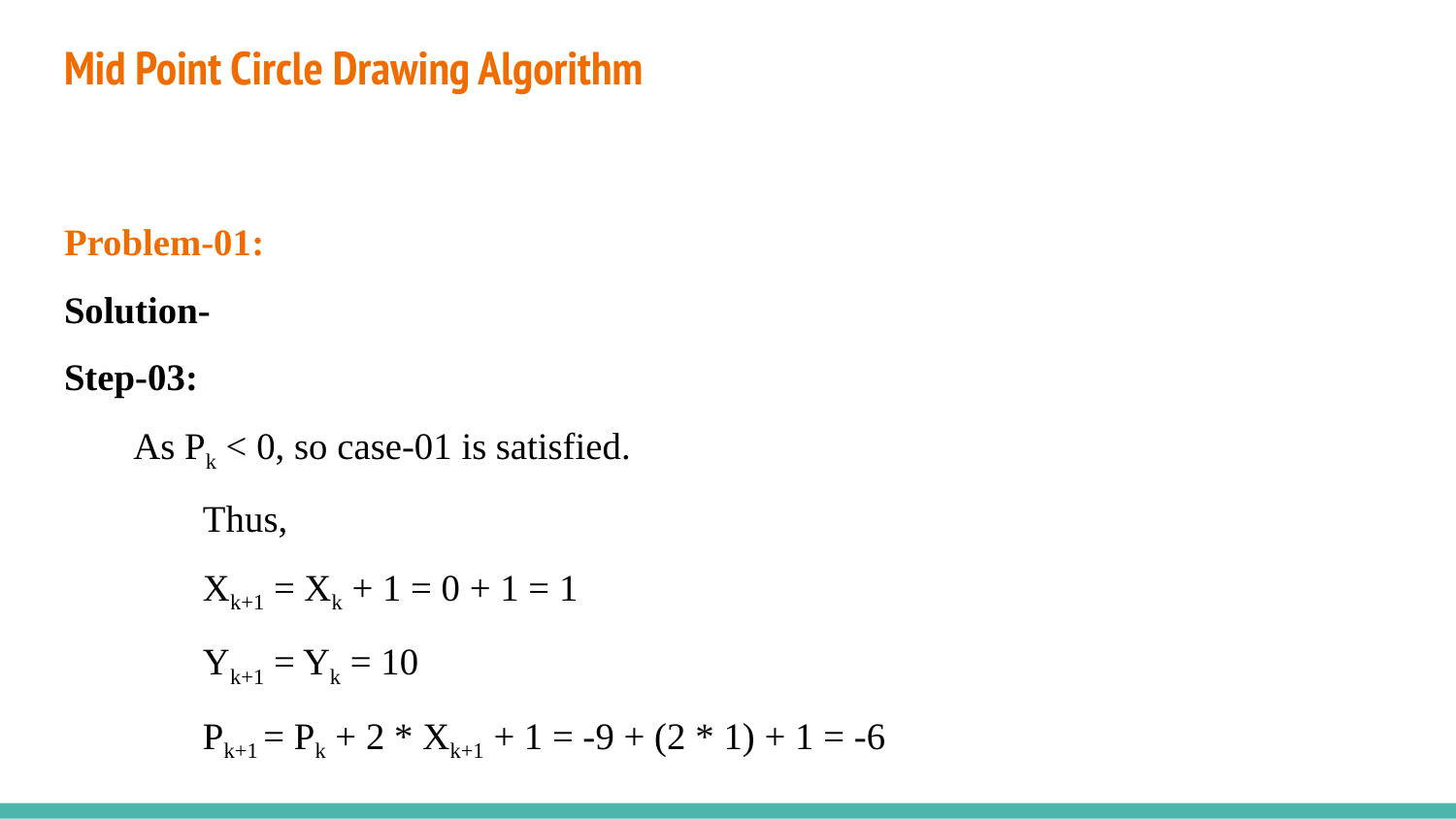

# Mid Point Circle Drawing Algorithm
Problem-01:
Solution-
Step-03:
As Pk < 0, so case-01 is satisfied.
Thus,
Xk+1 = Xk + 1 = 0 + 1 = 1
Yk+1 = Yk = 10
Pk+1 = Pk + 2 * Xk+1 + 1 = -9 + (2 * 1) + 1 = -6
17